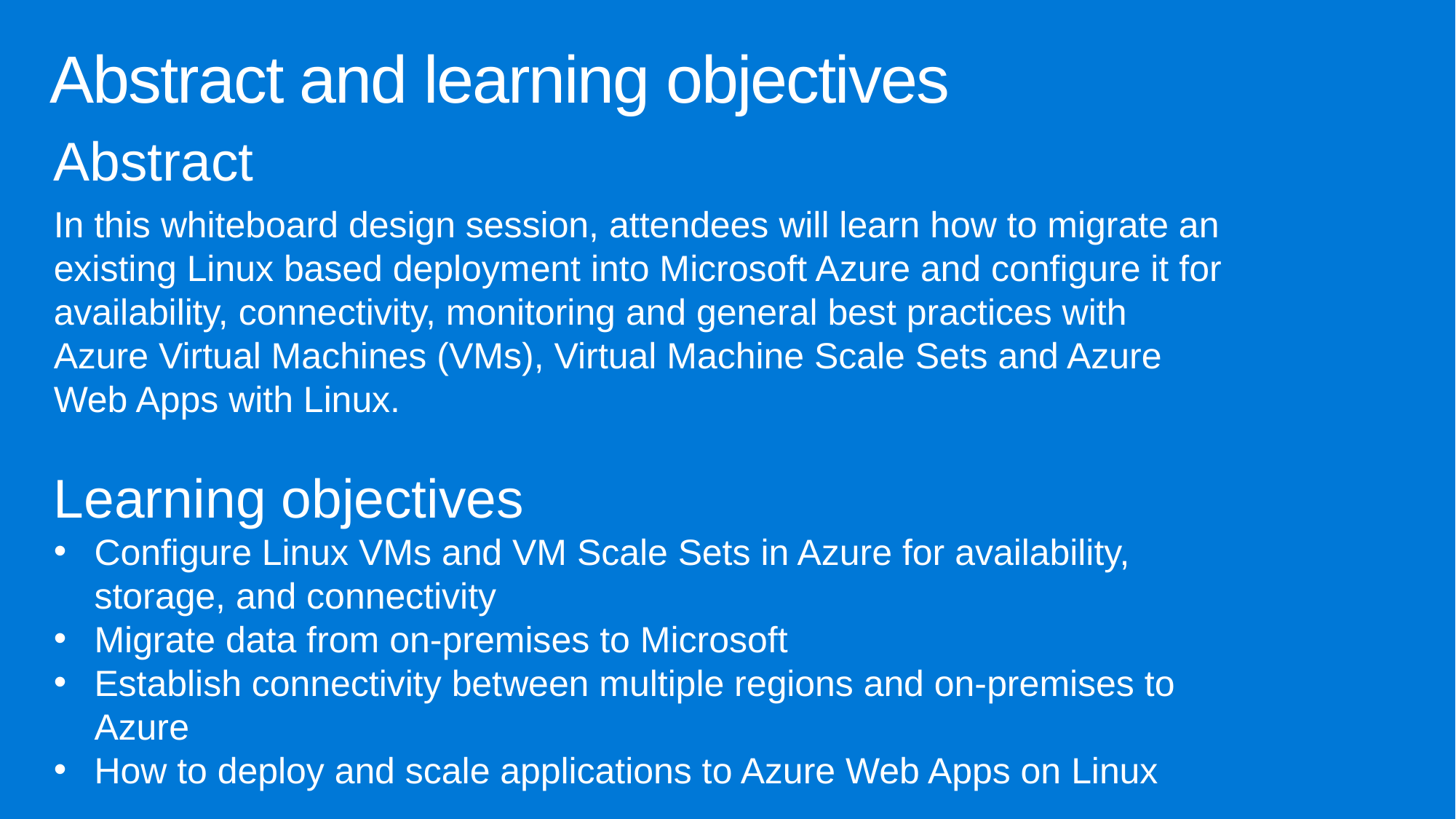

# Abstract and learning objectives
Abstract
In this whiteboard design session, attendees will learn how to migrate an existing Linux based deployment into Microsoft Azure and configure it for availability, connectivity, monitoring and general best practices with Azure Virtual Machines (VMs), Virtual Machine Scale Sets and Azure Web Apps with Linux.

Learning objectives
Configure Linux VMs and VM Scale Sets in Azure for availability, storage, and connectivity
Migrate data from on-premises to Microsoft
Establish connectivity between multiple regions and on-premises to Azure
How to deploy and scale applications to Azure Web Apps on Linux